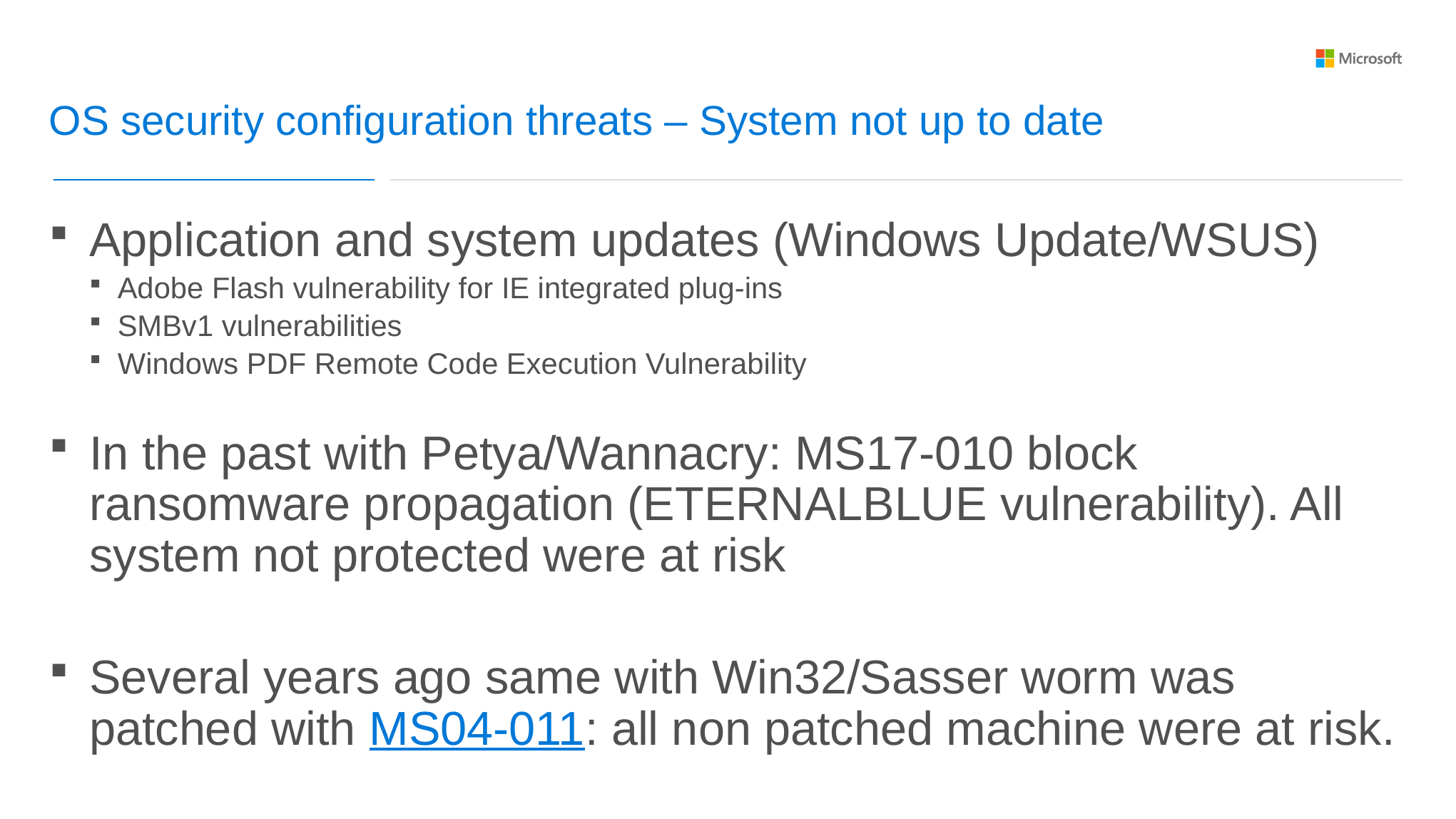

OS security configuration threats – System not up to date
Application and system updates (Windows Update/WSUS)
Adobe Flash vulnerability for IE integrated plug-ins
SMBv1 vulnerabilities
Windows PDF Remote Code Execution Vulnerability

In the past with Petya/Wannacry: MS17-010 block ransomware propagation (ETERNALBLUE vulnerability). All system not protected were at risk

Several years ago same with Win32/Sasser worm was patched with MS04-011: all non patched machine were at risk.